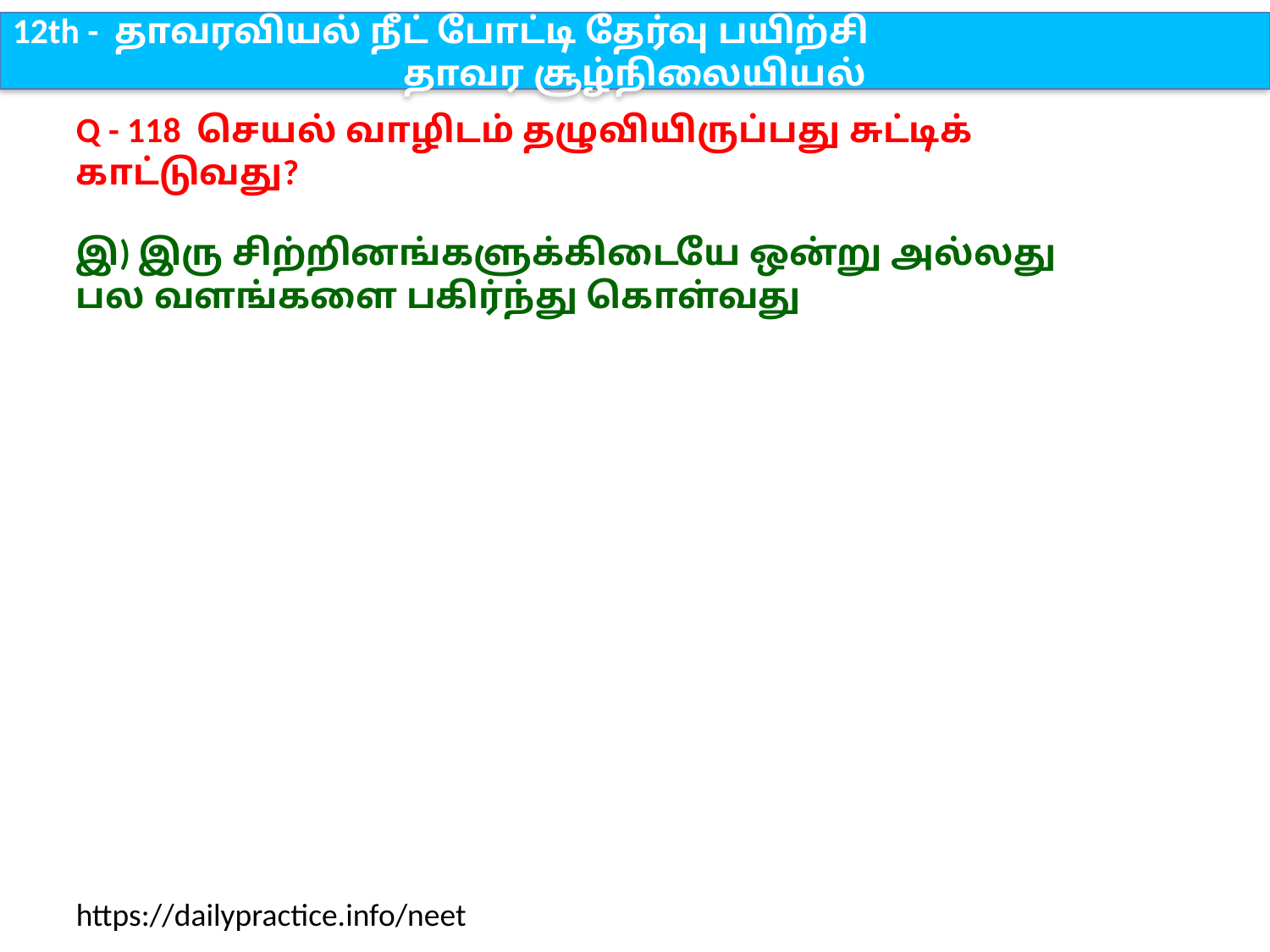

12th -  தாவரவியல் நீட் போட்டி தேர்வு பயிற்சி
தாவர சூழ்நிலையியல்

Q - 118  செயல் வாழிடம் தழுவியிருப்பது சுட்டிக் காட்டுவது?

இ) இரு சிற்றினங்களுக்கிடையே ஒன்று அல்லது பல வளங்களை பகிர்ந்து கொள்வது
https://dailypractice.info/neet